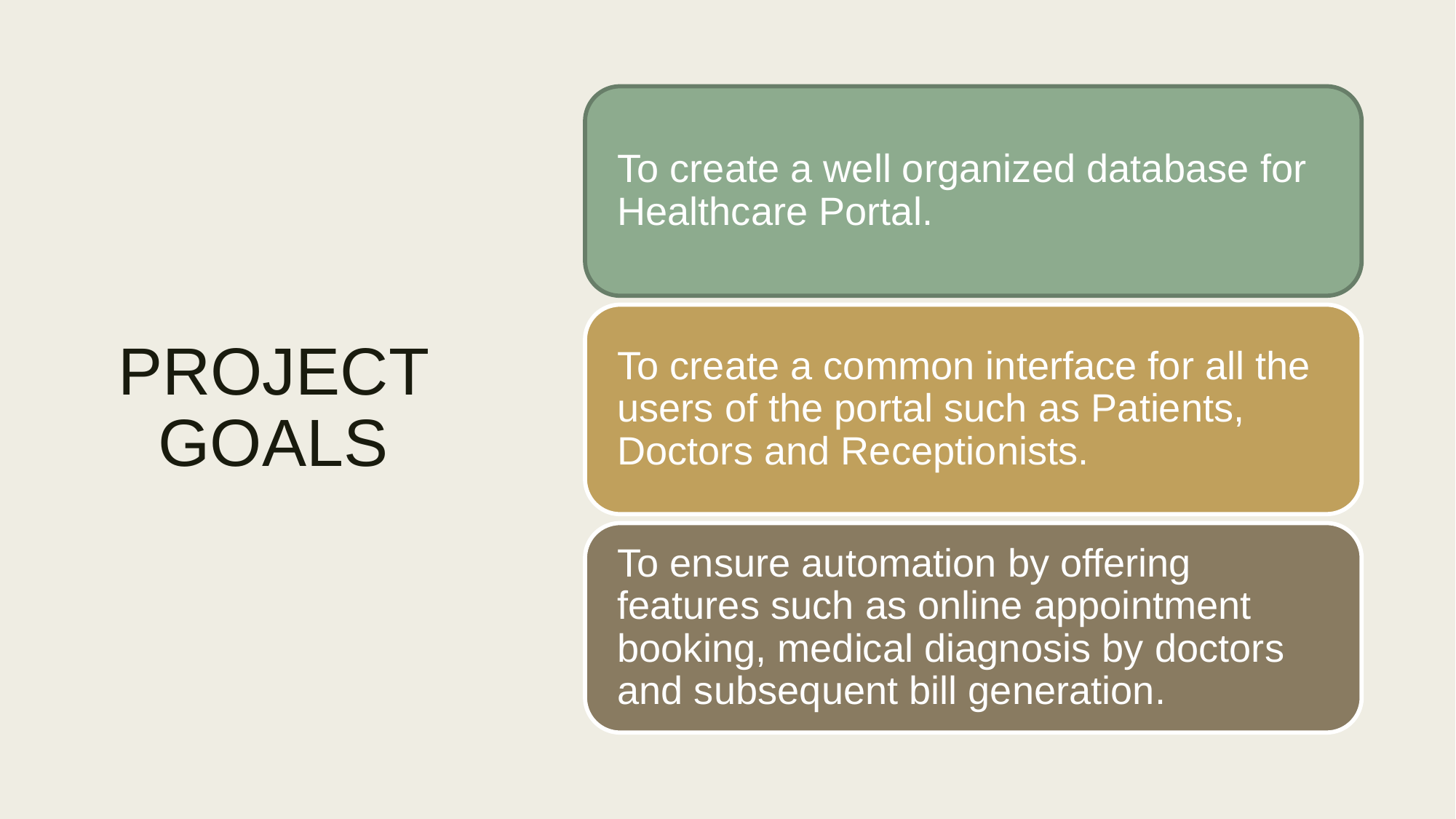

# PROJECT GOALS
To create a well organized database for Healthcare Portal.
To create a common interface for all the users of the portal such as Patients, Doctors and Receptionists.
To ensure automation by offering features such as online appointment booking, medical diagnosis by doctors and subsequent bill generation.